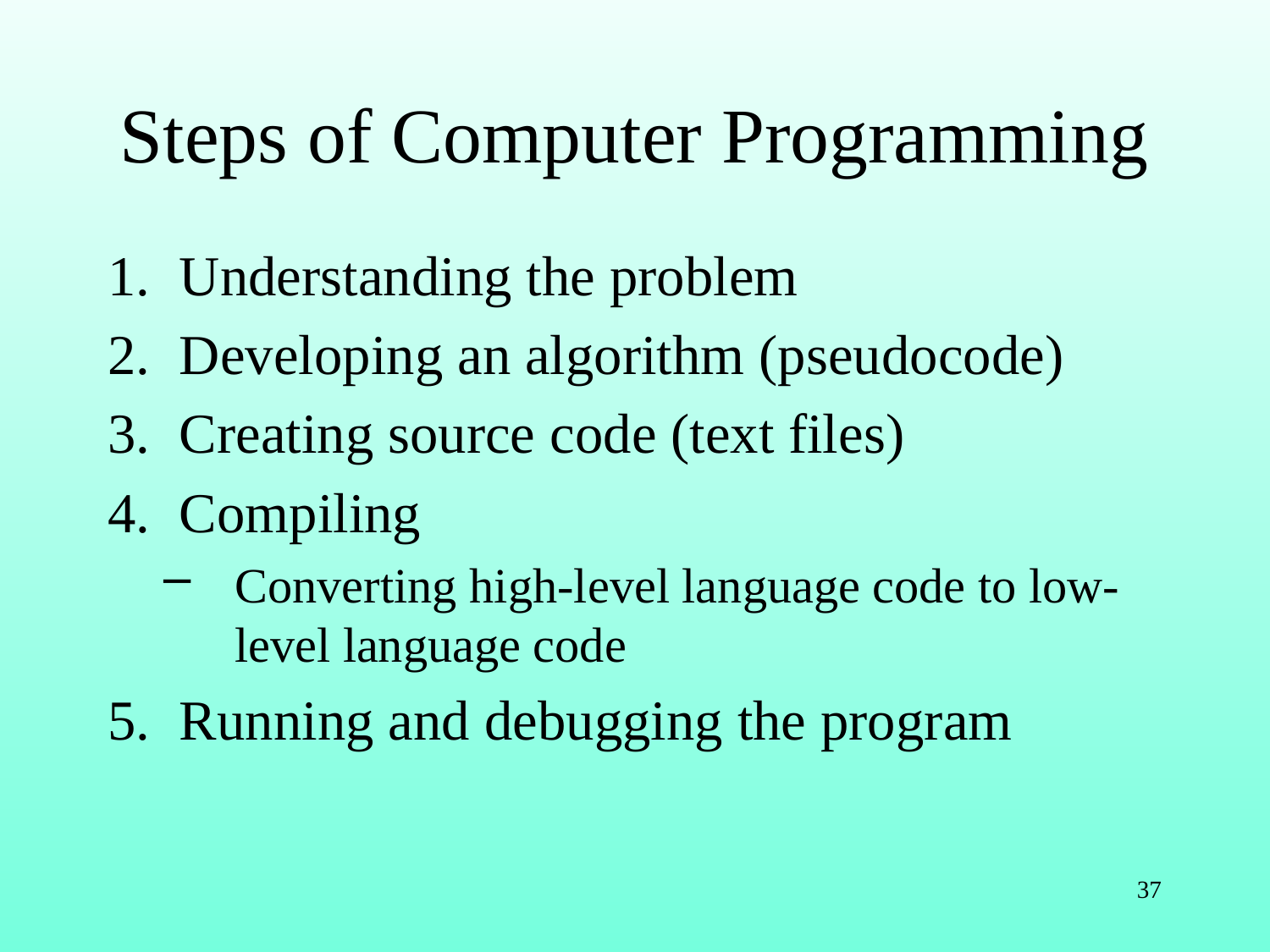

# Steps of Computer Programming
Understanding the problem
Developing an algorithm (pseudocode)
Creating source code (text files)
Compiling
Converting high-level language code to low-level language code
Running and debugging the program

37